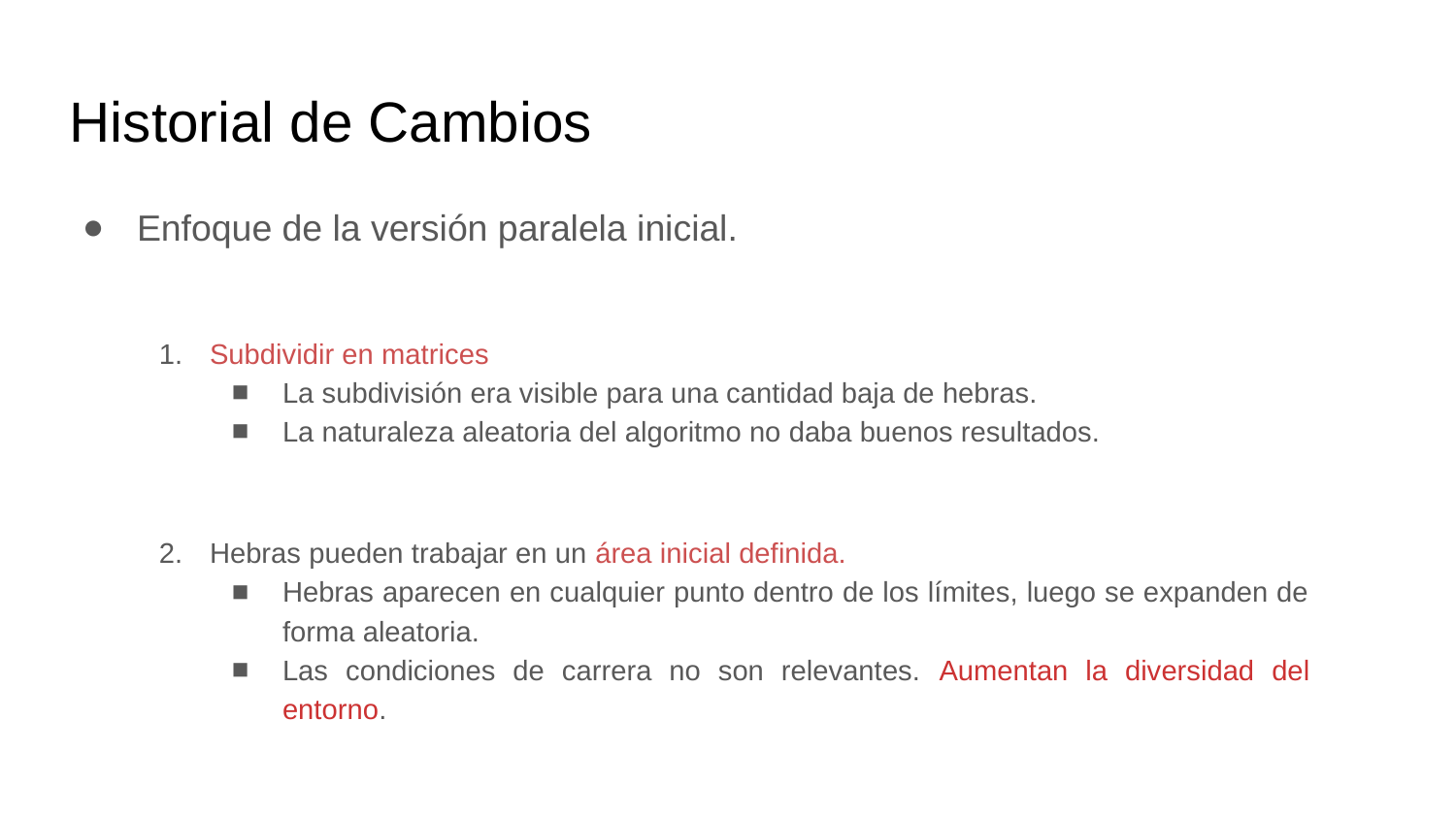

# Historial de Cambios
Enfoque de la versión paralela inicial.

Subdividir en matrices
La subdivisión era visible para una cantidad baja de hebras.
La naturaleza aleatoria del algoritmo no daba buenos resultados.

Hebras pueden trabajar en un área inicial definida.
Hebras aparecen en cualquier punto dentro de los límites, luego se expanden de forma aleatoria.
Las condiciones de carrera no son relevantes. Aumentan la diversidad del entorno.